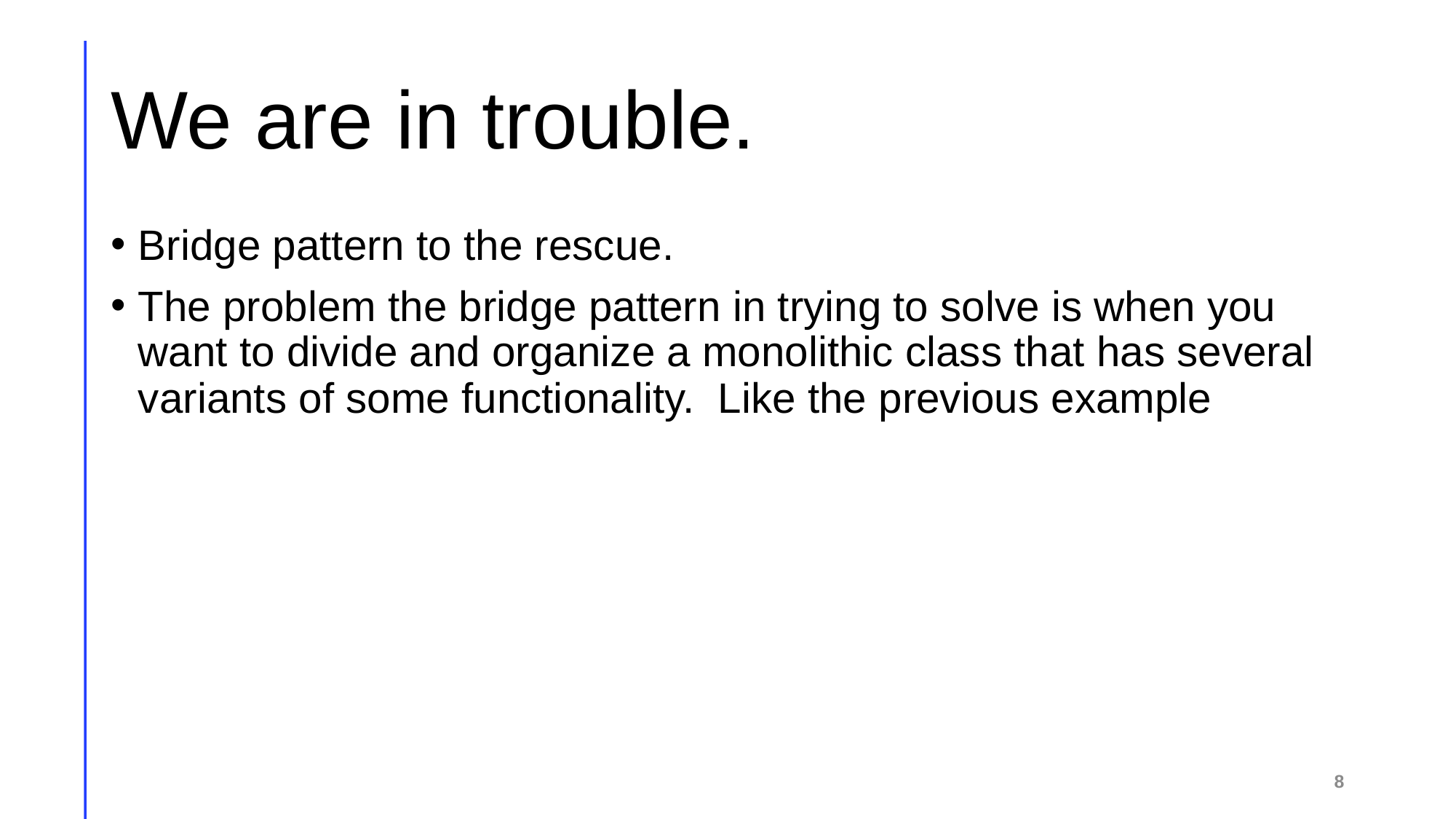

# We are in trouble.
Bridge pattern to the rescue.
The problem the bridge pattern in trying to solve is when you want to divide and organize a monolithic class that has several variants of some functionality.  Like the previous example
8